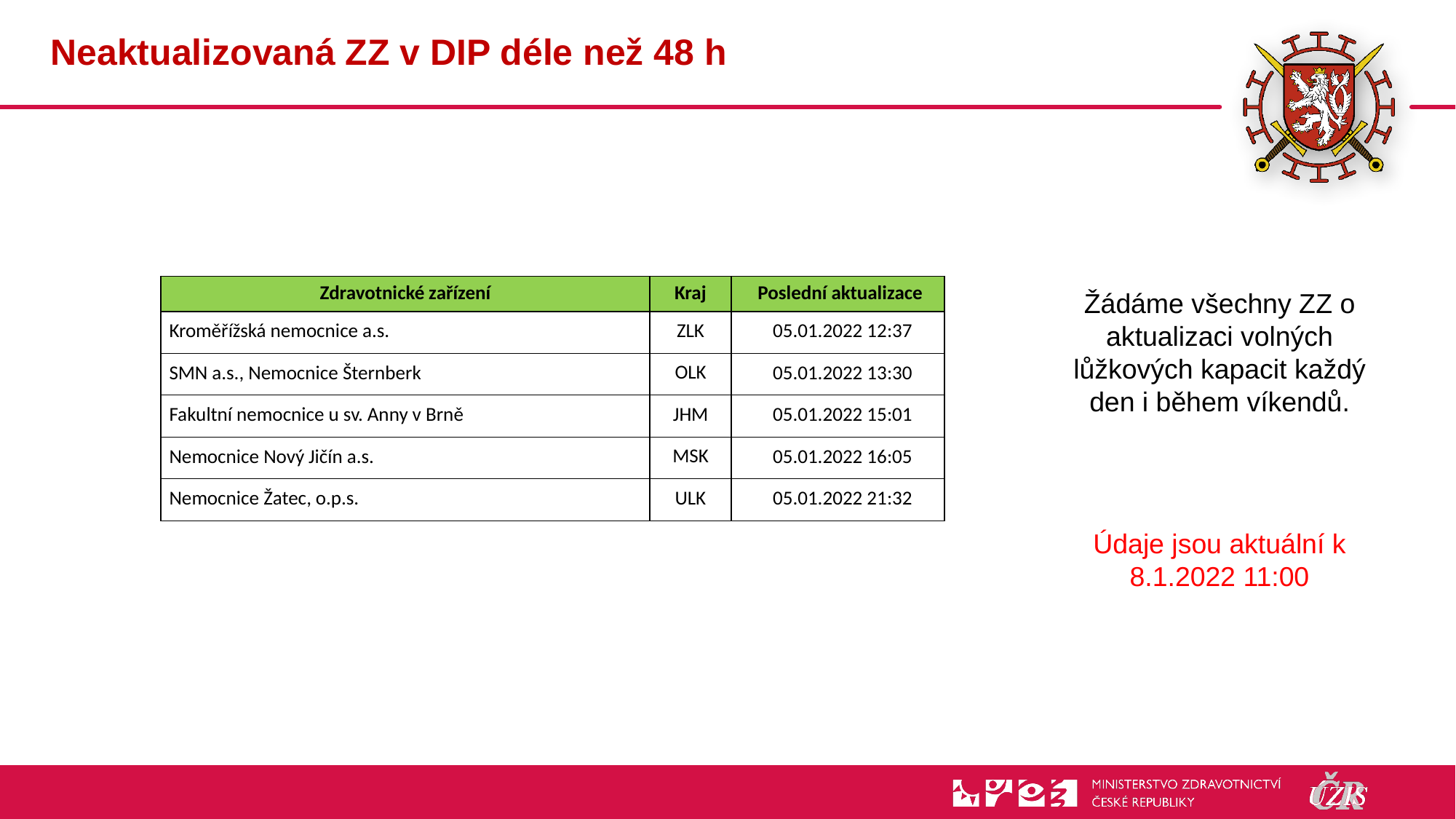

# Neaktualizovaná ZZ v DIP déle než 48 h
| Zdravotnické zařízení | Kraj | Poslední aktualizace |
| --- | --- | --- |
| Kroměřížská nemocnice a.s. | ZLK | 05.01.2022 12:37 |
| SMN a.s., Nemocnice Šternberk | OLK | 05.01.2022 13:30 |
| Fakultní nemocnice u sv. Anny v Brně | JHM | 05.01.2022 15:01 |
| Nemocnice Nový Jičín a.s. | MSK | 05.01.2022 16:05 |
| Nemocnice Žatec, o.p.s. | ULK | 05.01.2022 21:32 |
Žádáme všechny ZZ o aktualizaci volných lůžkových kapacit každý den i během víkendů.
Údaje jsou aktuální k 8.1.2022 11:00